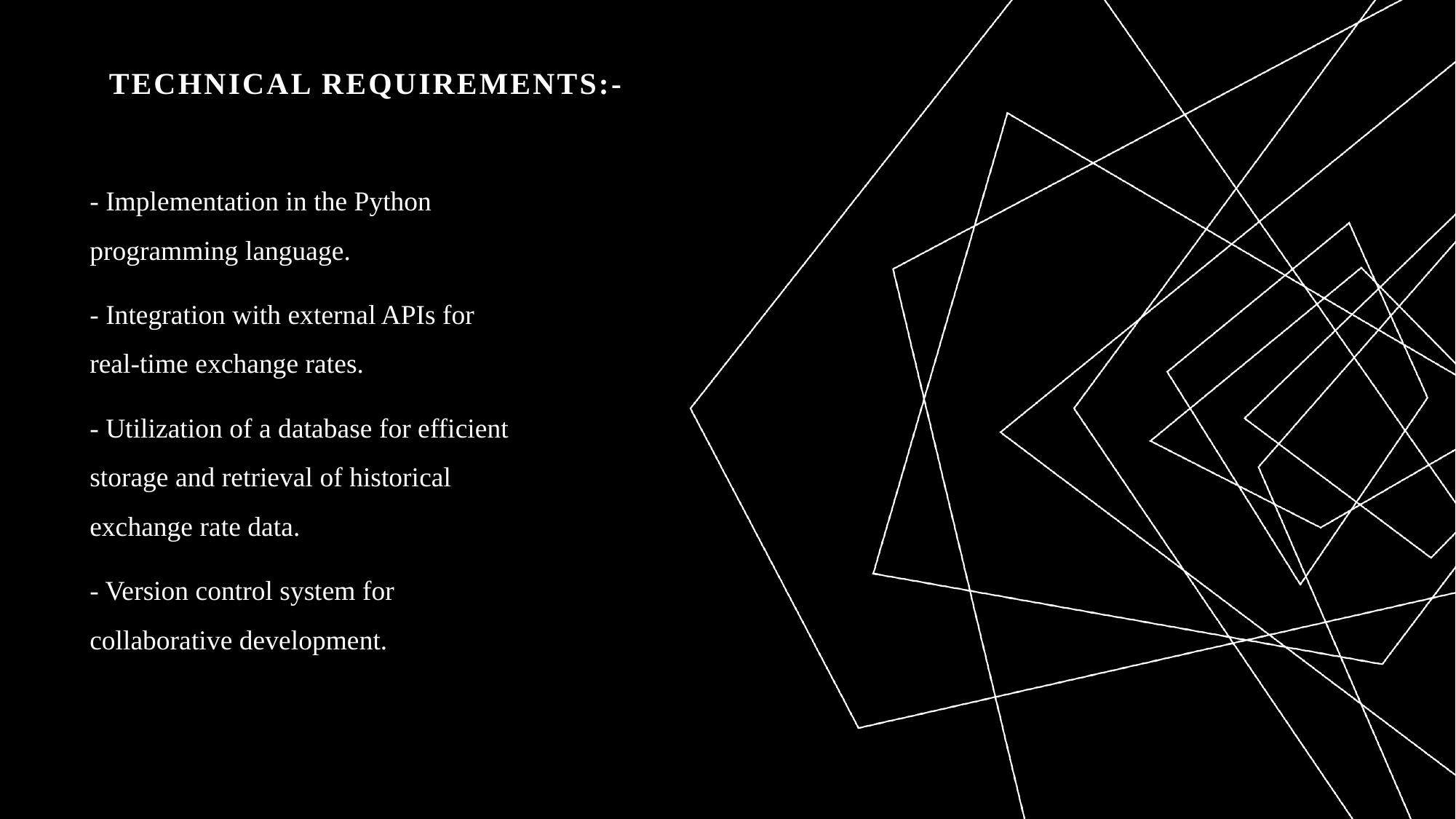

# Technical Requirements:-
- Implementation in the Python programming language.
- Integration with external APIs for real-time exchange rates.
- Utilization of a database for efficient storage and retrieval of historical exchange rate data.
- Version control system for collaborative development.